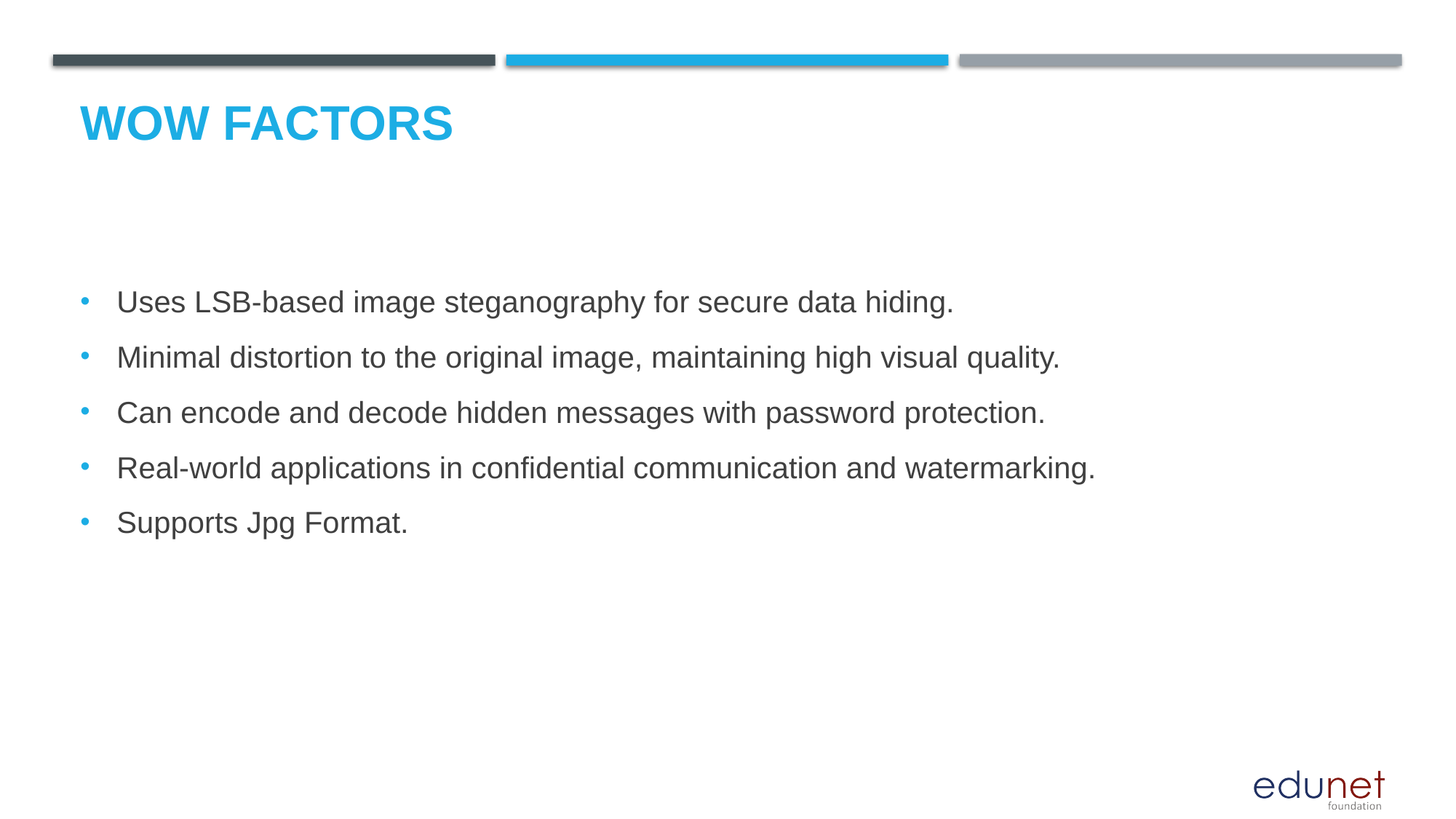

# Wow factors
Uses LSB-based image steganography for secure data hiding.
Minimal distortion to the original image, maintaining high visual quality.
Can encode and decode hidden messages with password protection.
Real-world applications in confidential communication and watermarking.
Supports Jpg Format.